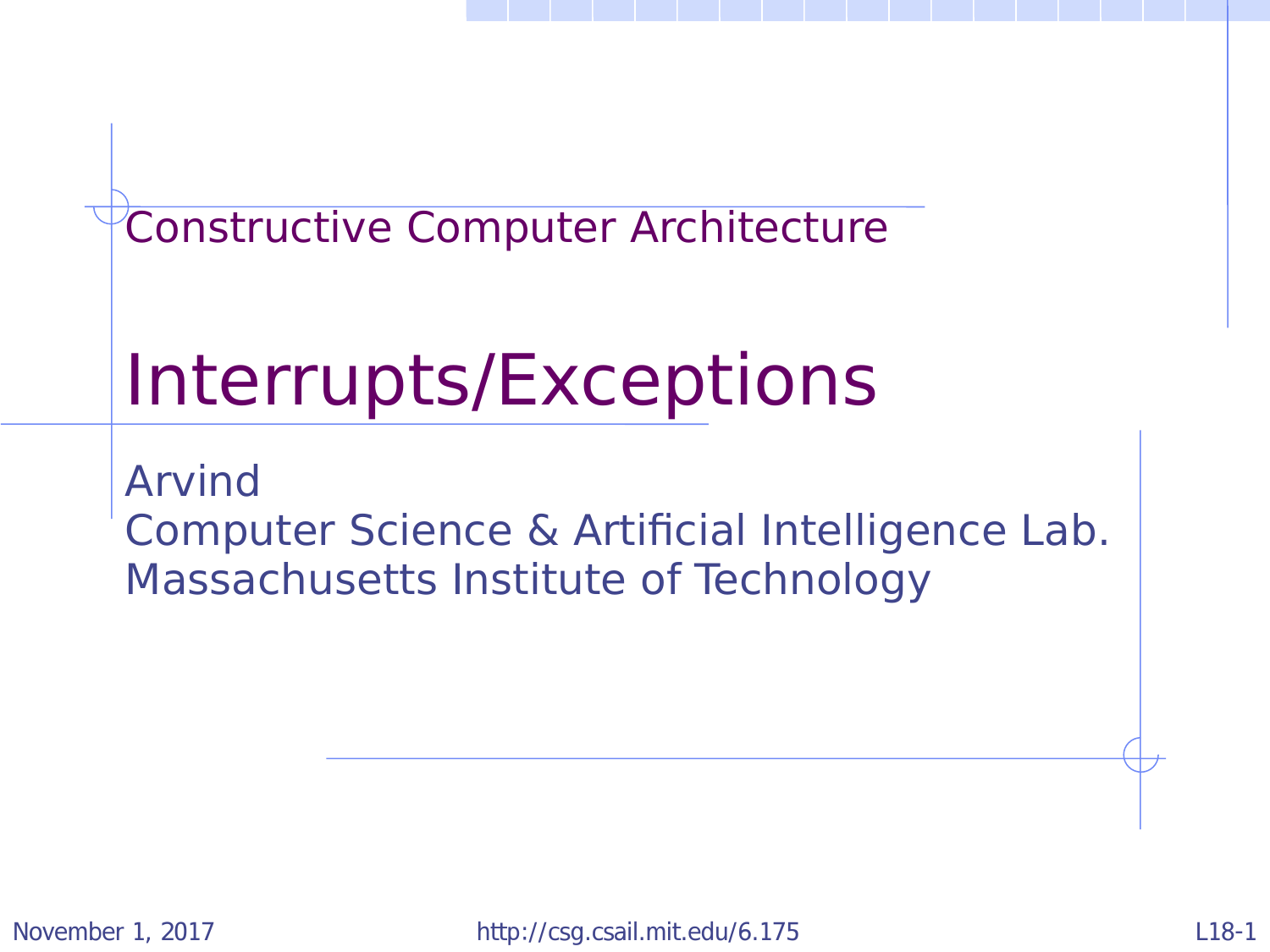

Constructive Computer Architecture

Interrupts/Exceptions

Arvind
Computer Science & Artificial Intelligence Lab.
Massachusetts Institute of Technology

November 1, 2017
http://csg.csail.mit.edu/6.175
L18-1